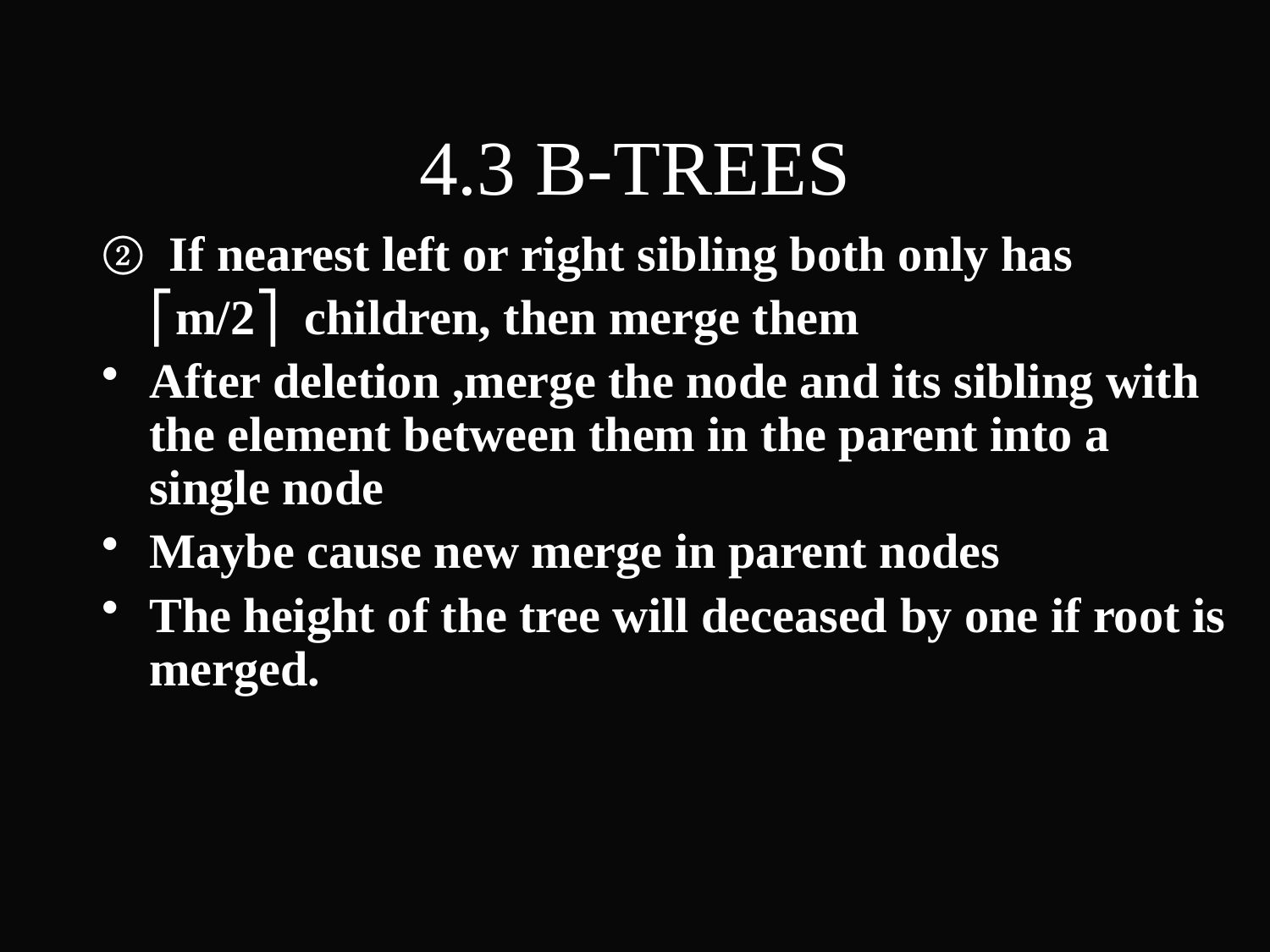

4.3 B-TREES
②  If nearest left or right sibling both only has
    ⎡m/2⎤ children, then merge them
After deletion ,merge the node and its sibling with the element between them in the parent into a single node
Maybe cause new merge in parent nodes
The height of the tree will deceased by one if root is merged.